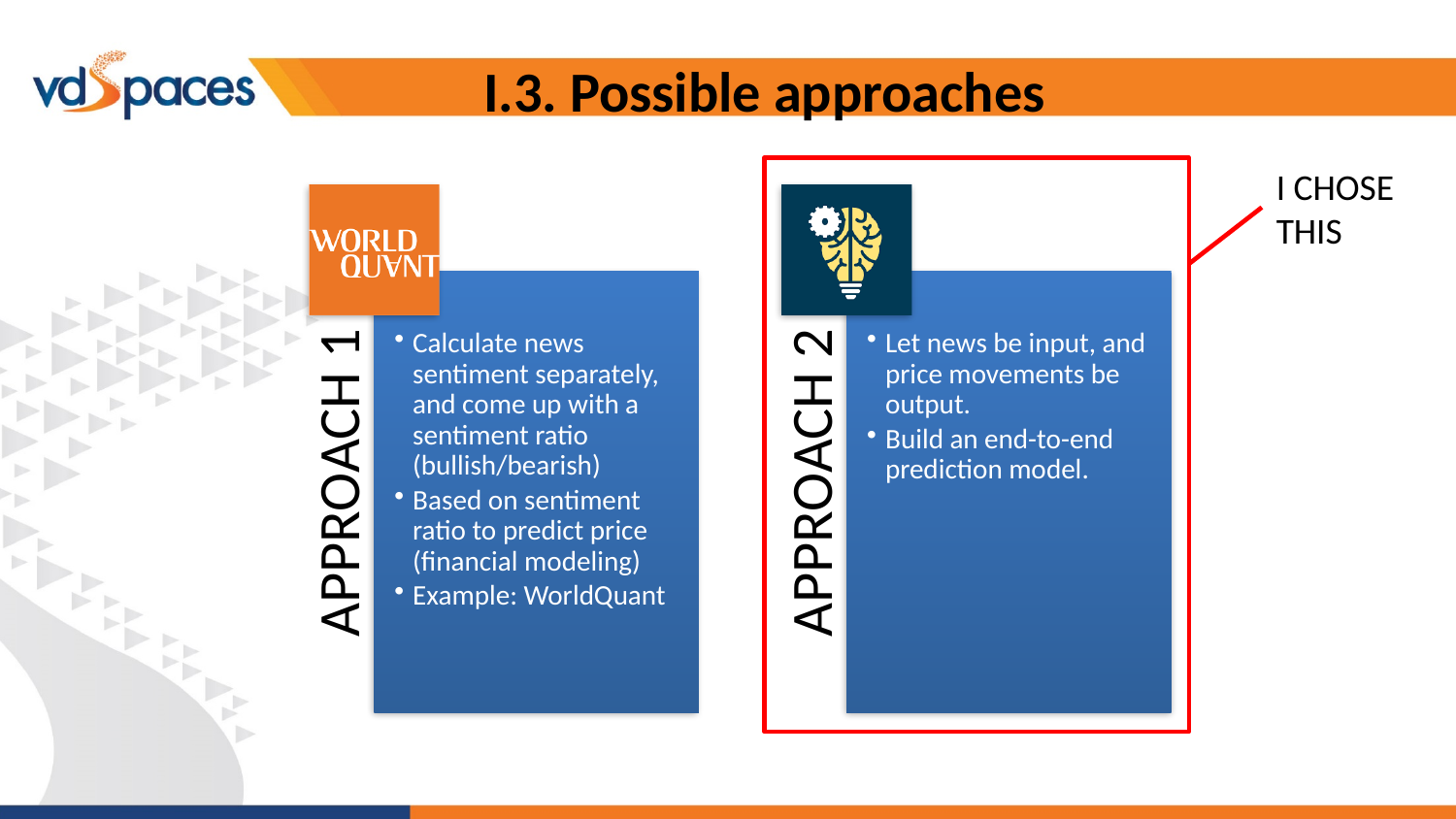

# I.3. Possible approaches
I CHOSE THIS

APPROACH 1
Calculate news sentiment separately, and come up with a sentiment ratio (bullish/bearish)
Based on sentiment ratio to predict price (financial modeling)
Example: WorldQuant
APPROACH 2
Let news be input, and price movements be output.
Build an end-to-end prediction model.
6